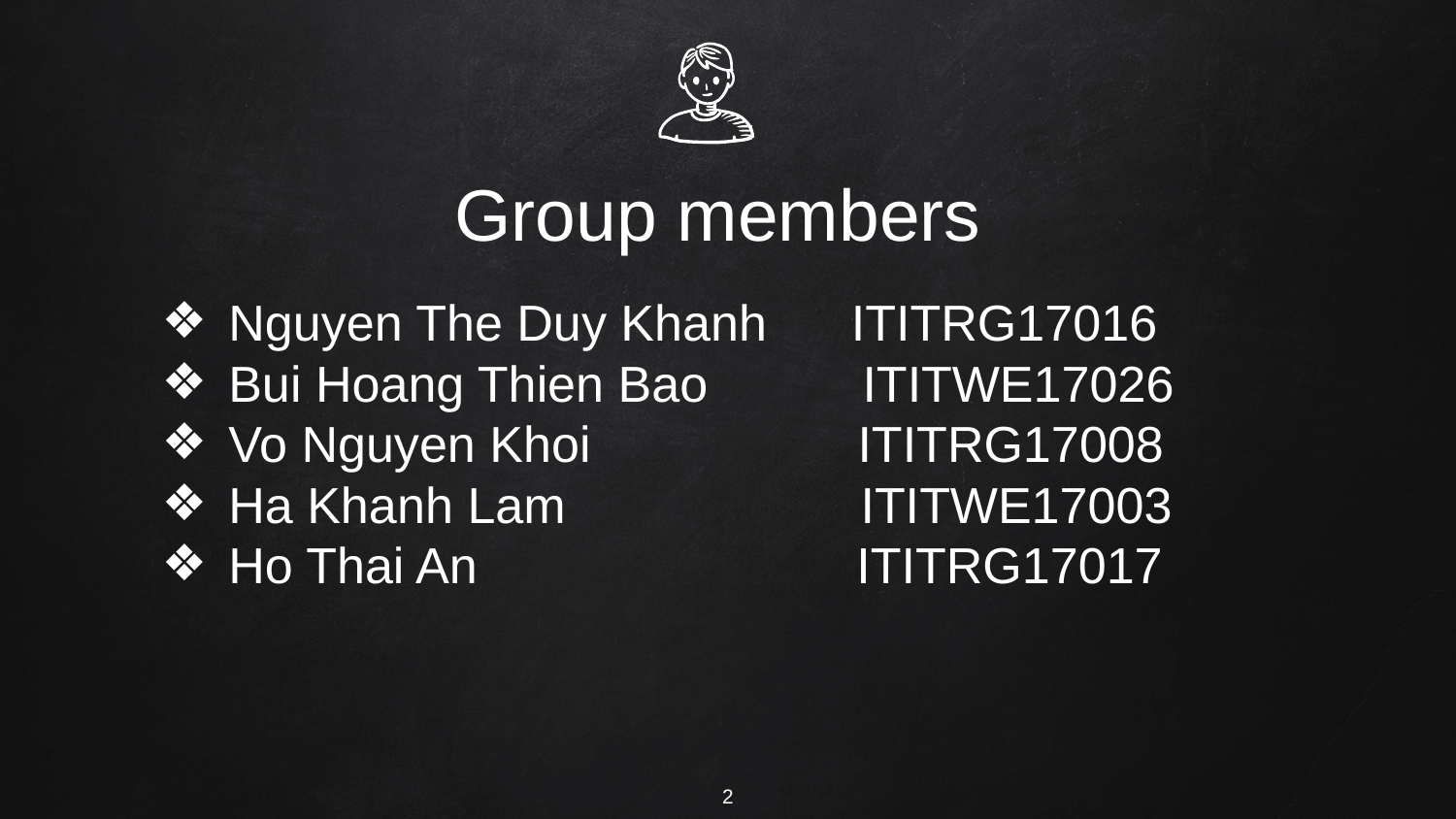

# Group members
Nguyen The Duy Khanh      ITITRG17016
Bui Hoang Thien Bao           ITITWE17026
Vo Nguyen Khoi                   ITITRG17008
Ha Khanh Lam                     ITITWE17003
Ho Thai An                           ITITRG17017
2